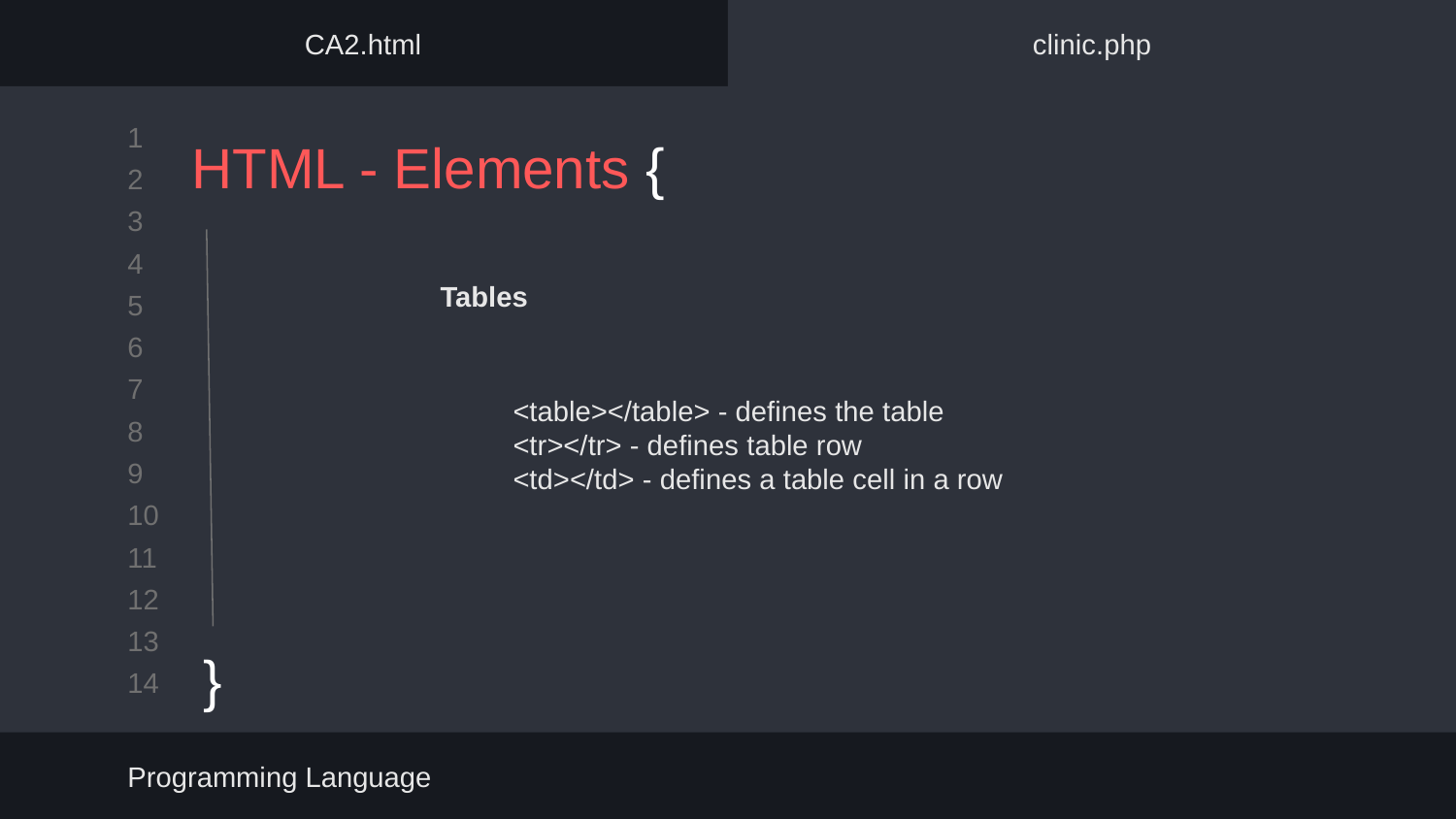

CA2.html
clinic.php
HTML - Elements {
}
Tables
<table></table> - defines the table
<tr></tr> - defines table row
<td></td> - defines a table cell in a row

Programming Language